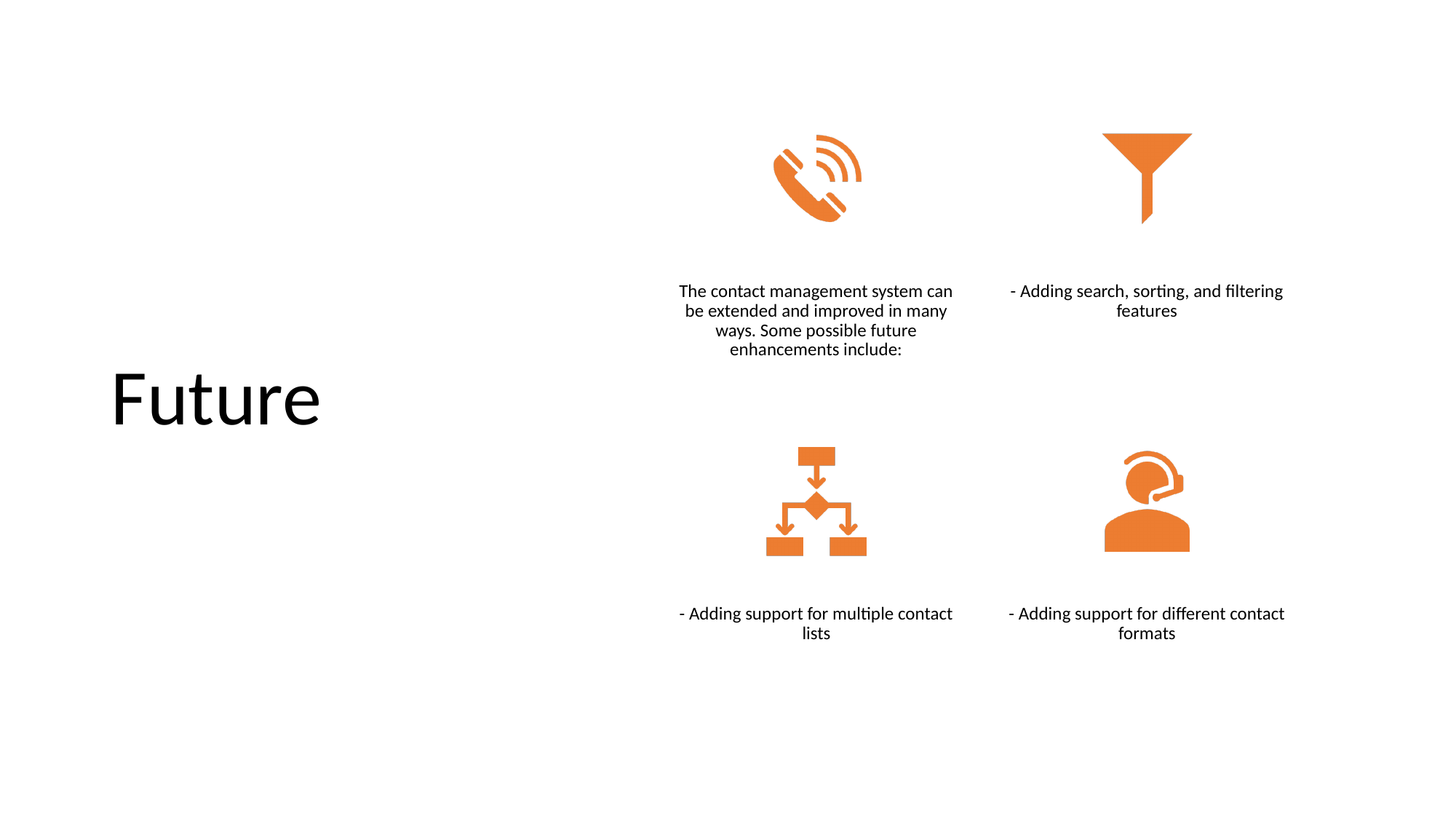

# Future
The contact management system can be extended and improved in many ways. Some possible future enhancements include:
- Adding search, sorting, and filtering features
- Adding support for multiple contact lists
- Adding support for different contact formats